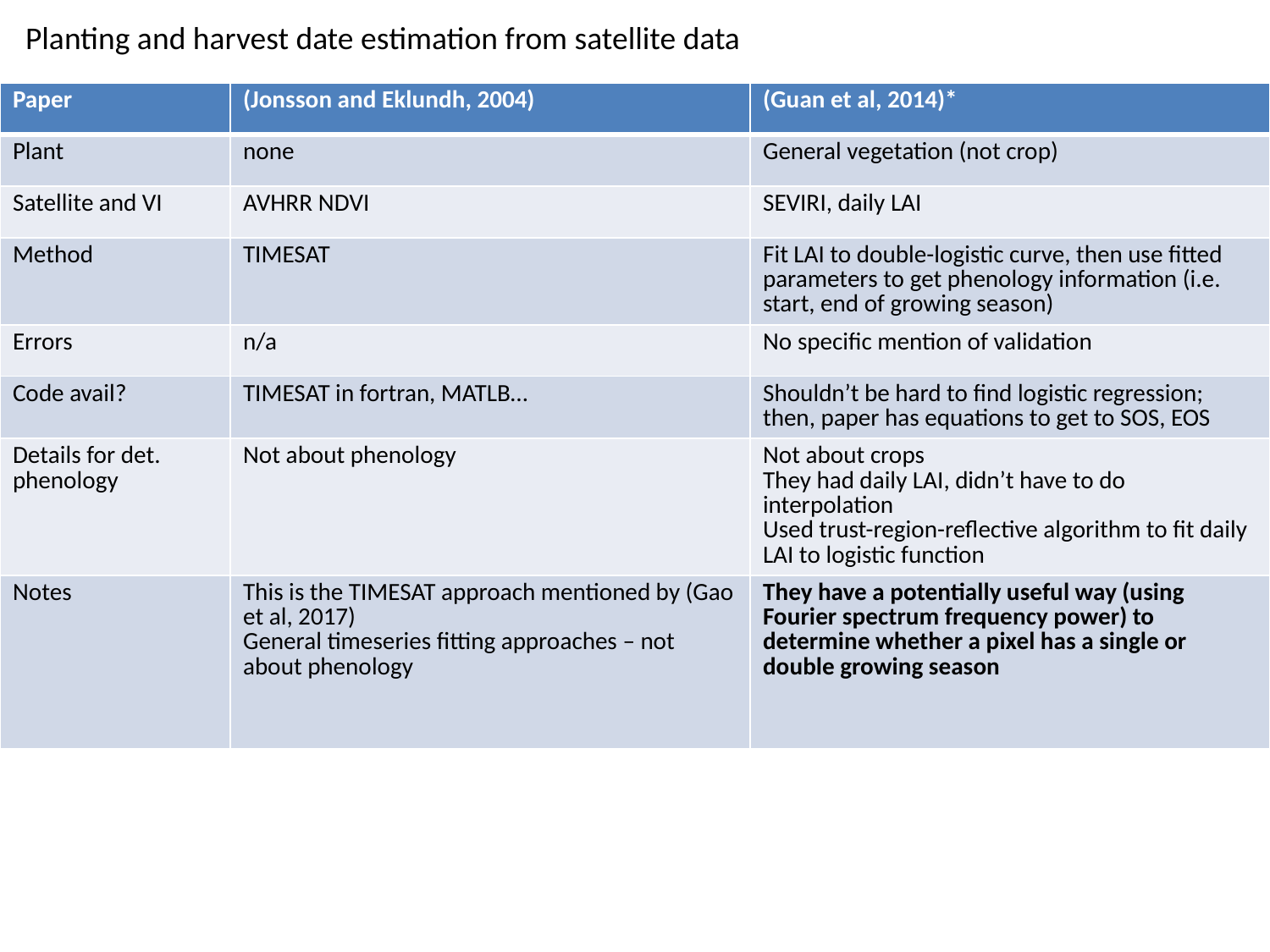

Planting and harvest date estimation from satellite data
| Paper | (Jonsson and Eklundh, 2004) | (Guan et al, 2014)\* |
| --- | --- | --- |
| Plant | none | General vegetation (not crop) |
| Satellite and VI | AVHRR NDVI | SEVIRI, daily LAI |
| Method | TIMESAT | Fit LAI to double-logistic curve, then use fitted parameters to get phenology information (i.e. start, end of growing season) |
| Errors | n/a | No specific mention of validation |
| Code avail? | TIMESAT in fortran, MATLB… | Shouldn’t be hard to find logistic regression; then, paper has equations to get to SOS, EOS |
| Details for det. phenology | Not about phenology | Not about crops They had daily LAI, didn’t have to do interpolation Used trust-region-reflective algorithm to fit daily LAI to logistic function |
| Notes | This is the TIMESAT approach mentioned by (Gao et al, 2017) General timeseries fitting approaches – not about phenology | They have a potentially useful way (using Fourier spectrum frequency power) to determine whether a pixel has a single or double growing season |